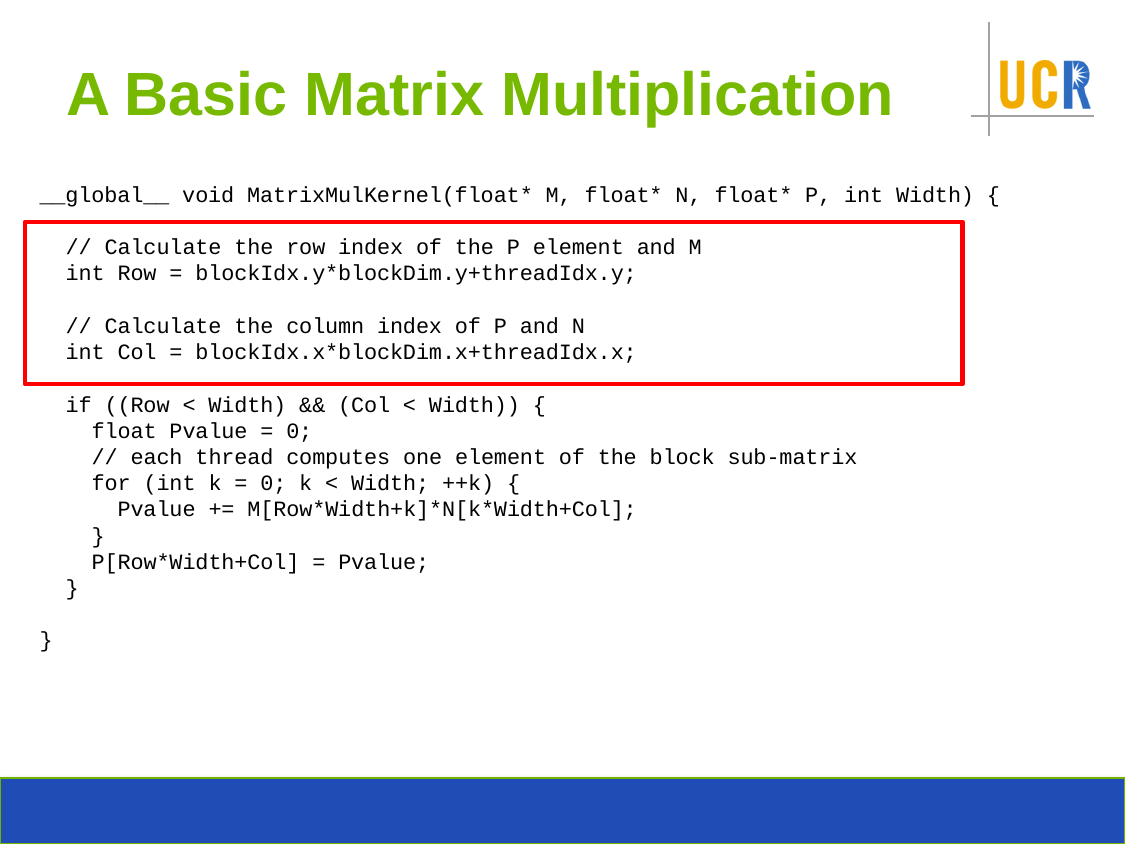

# A Basic Matrix Multiplication

__global__ void MatrixMulKernel(float* M, float* N, float* P, int Width) {

  // Calculate the row index of the P element and M
  int Row = blockIdx.y*blockDim.y+threadIdx.y;

  // Calculate the column index of P and N
  int Col = blockIdx.x*blockDim.x+threadIdx.x;

  if ((Row < Width) && (Col < Width)) {
    float Pvalue = 0;
    // each thread computes one element of the block sub-matrix
    for (int k = 0; k < Width; ++k) {
      Pvalue += M[Row*Width+k]*N[k*Width+Col];
    }
    P[Row*Width+Col] = Pvalue;
  }

}